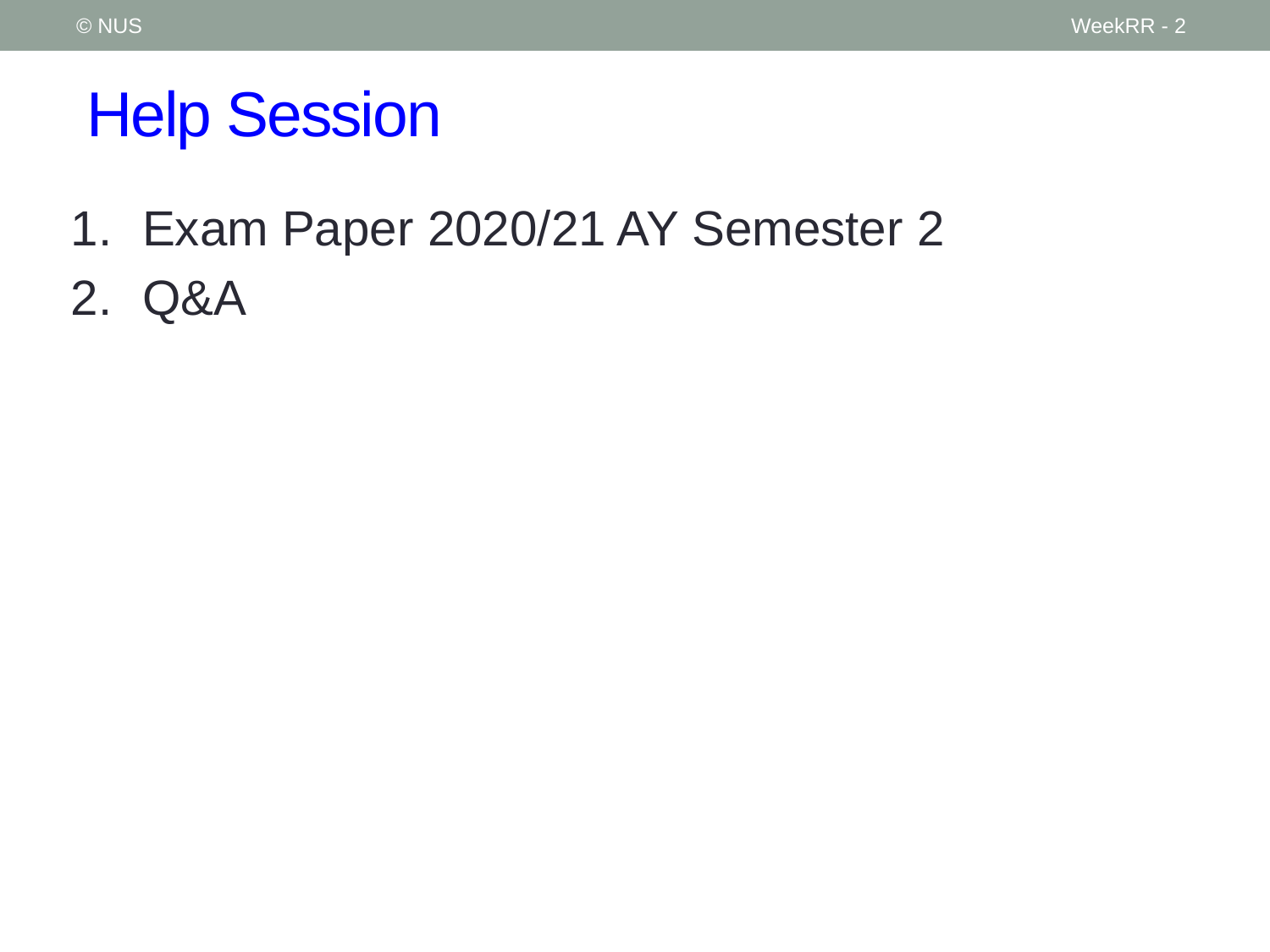

© NUS
WeekRR - 2
# Help Session
Exam Paper 2020/21 AY Semester 2
Q&A